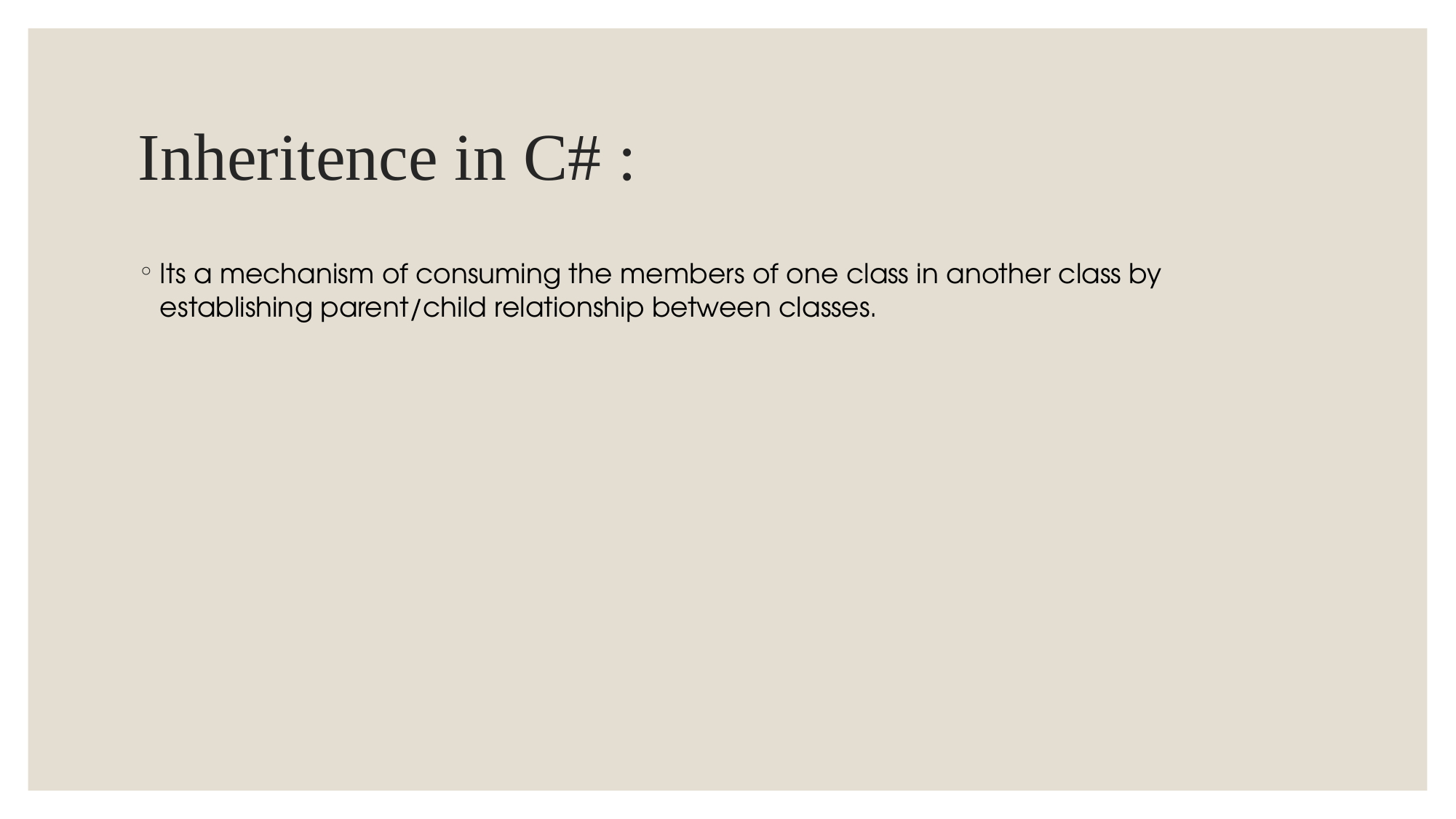

# Inheritence in C# :
Its a mechanism of consuming the members of one class in another class by establishing parent/child relationship between classes.